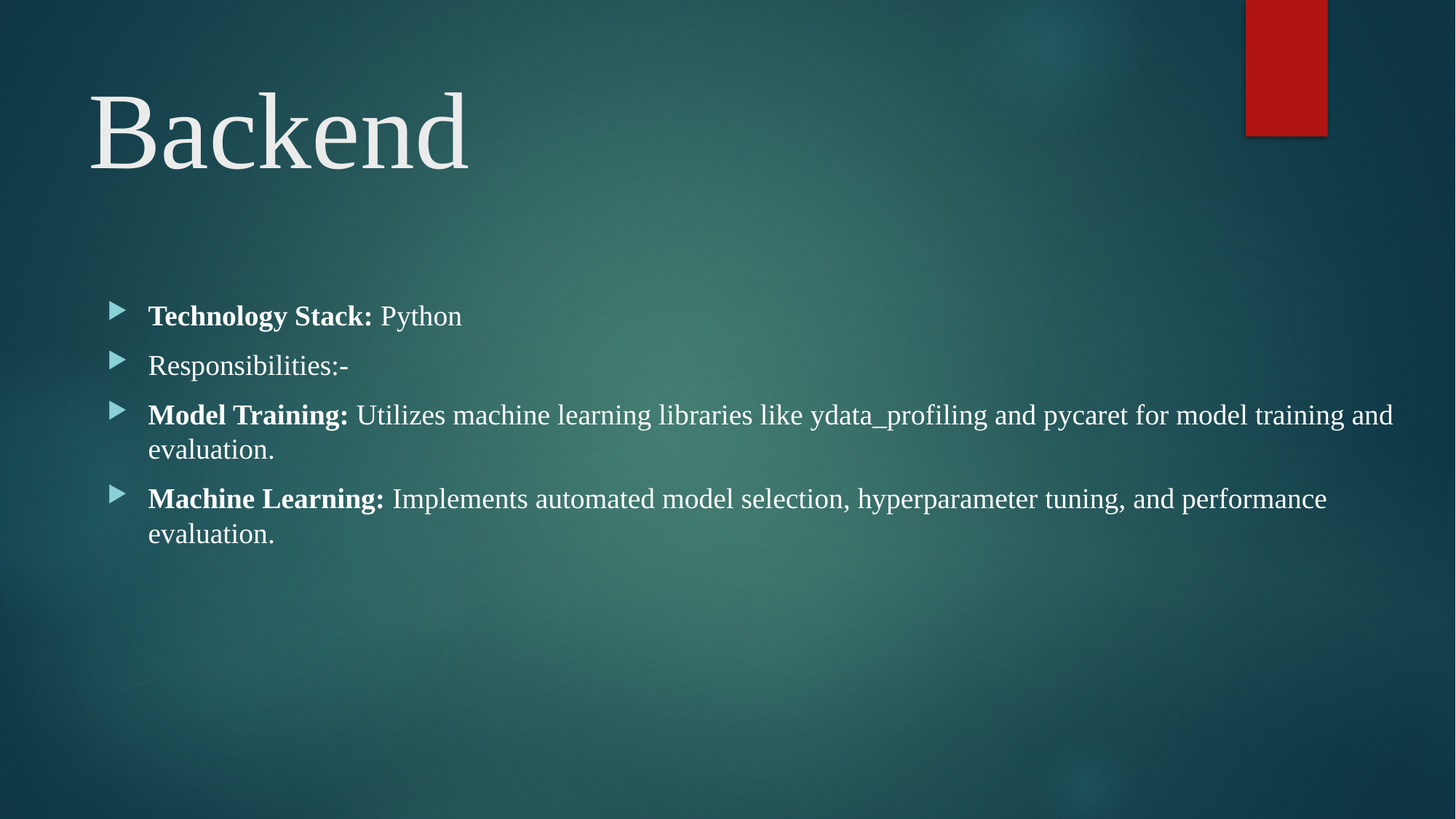

# Backend
Technology Stack: Python
Responsibilities:-
Model Training: Utilizes machine learning libraries like ydata_profiling and pycaret for model training and evaluation.
Machine Learning: Implements automated model selection, hyperparameter tuning, and performance evaluation.